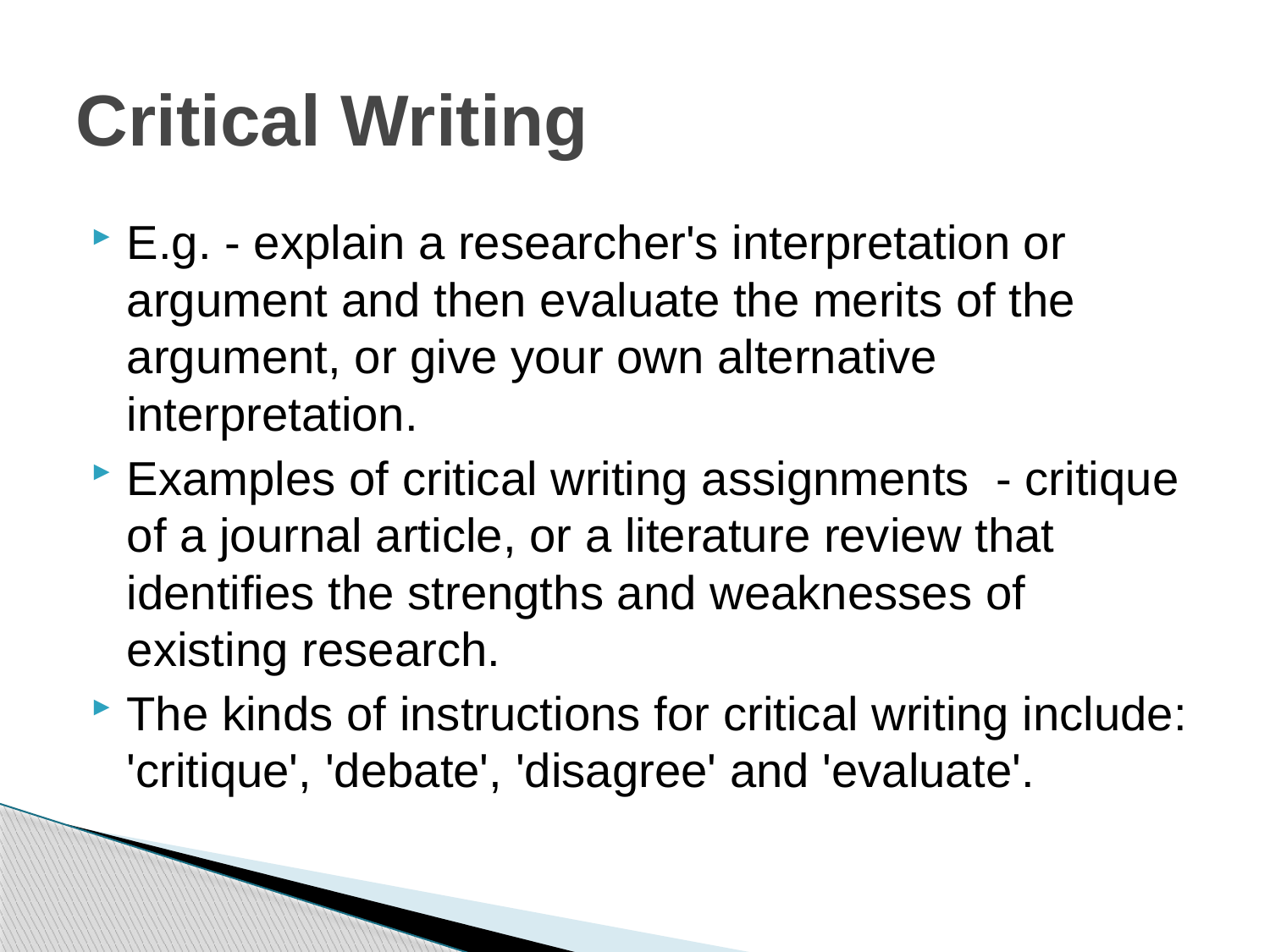

# Critical Writing
E.g. - explain a researcher's interpretation or argument and then evaluate the merits of the argument, or give your own alternative interpretation.
Examples of critical writing assignments  - critique of a journal article, or a literature review that identifies the strengths and weaknesses of existing research.
The kinds of instructions for critical writing include: 'critique', 'debate', 'disagree' and 'evaluate'.